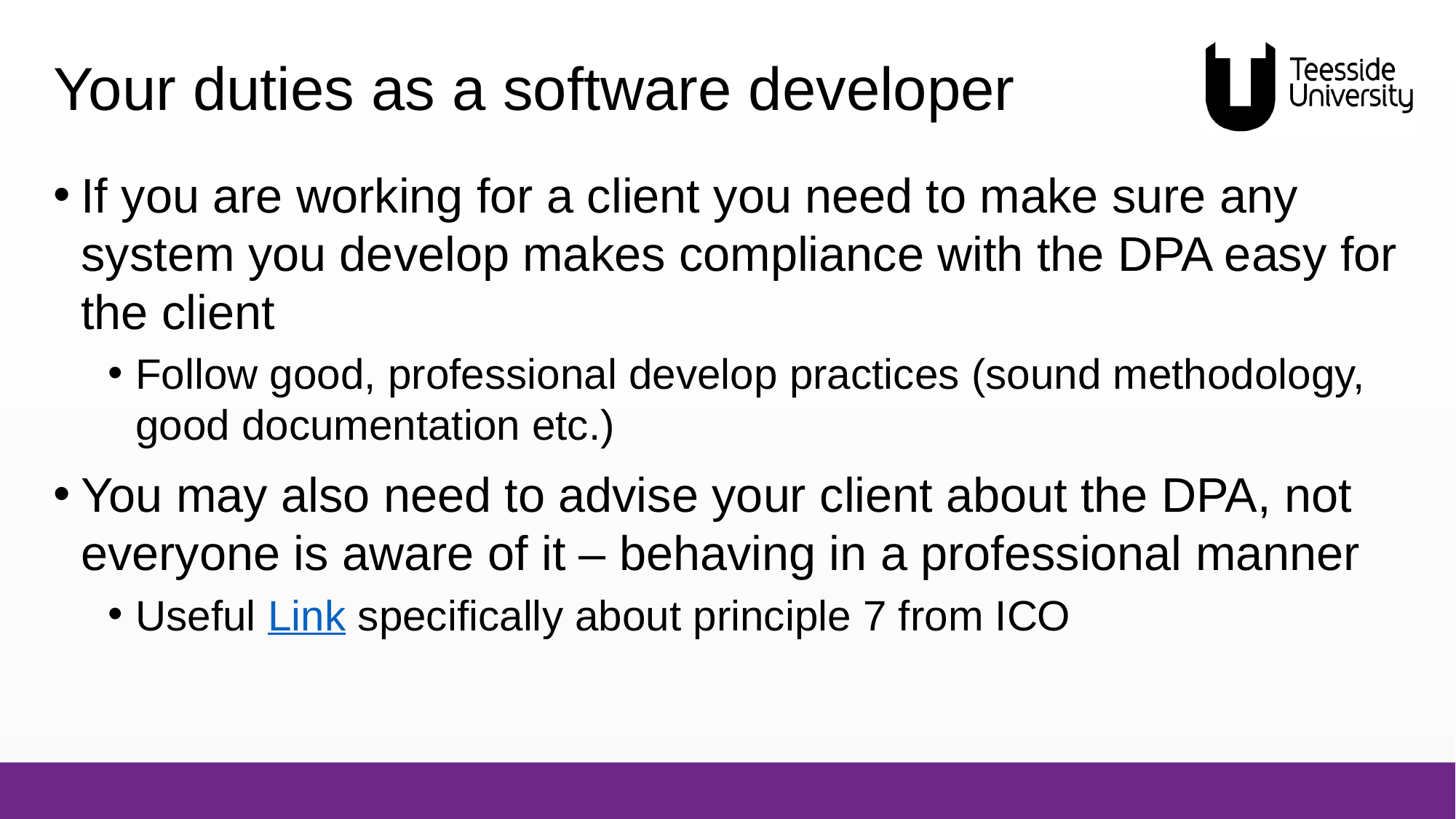

# Your duties as a software developer
If you are working for a client you need to make sure any system you develop makes compliance with the DPA easy for the client
Follow good, professional develop practices (sound methodology, good documentation etc.)
You may also need to advise your client about the DPA, not everyone is aware of it – behaving in a professional manner
Useful Link specifically about principle 7 from ICO